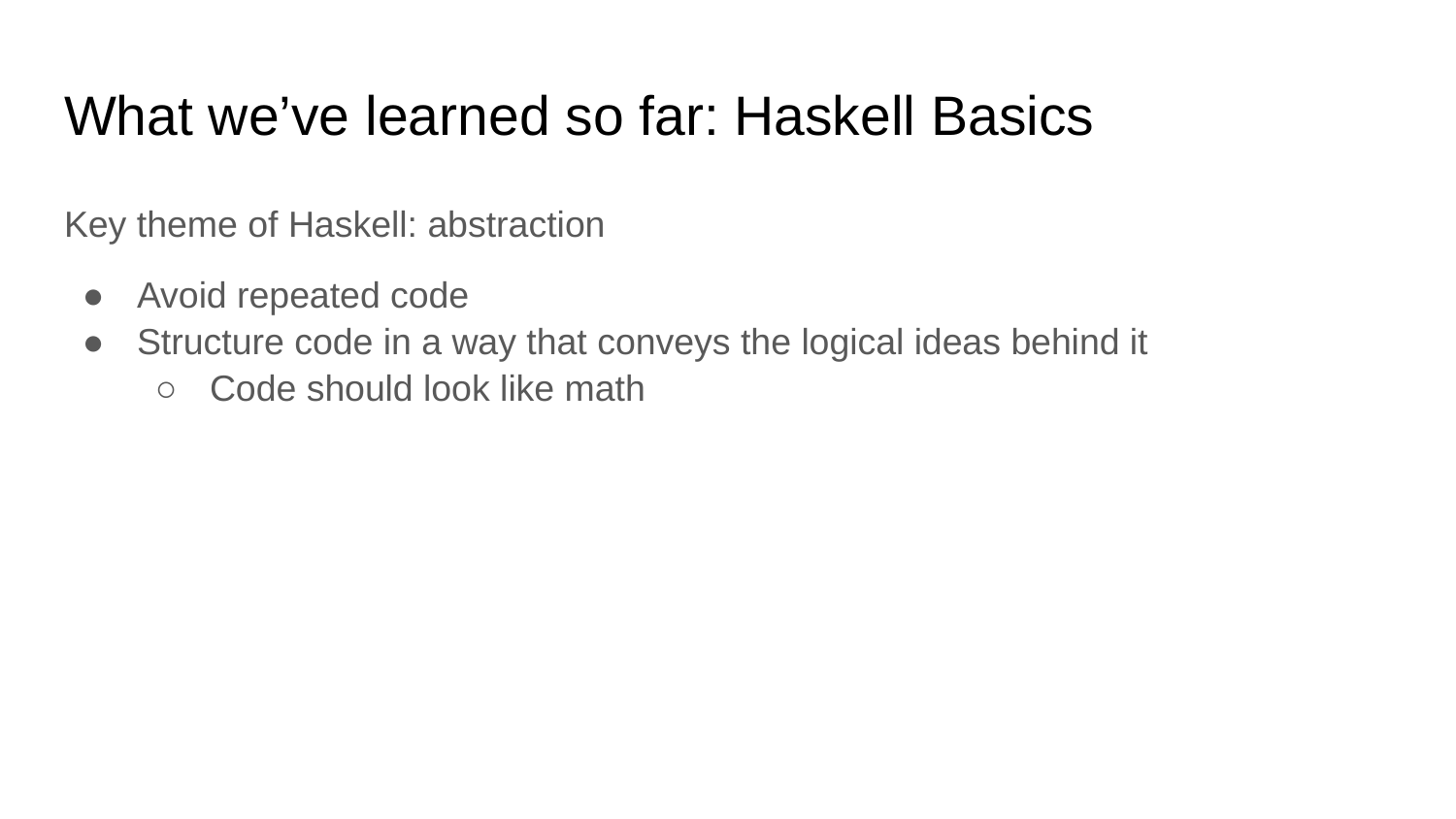

# What we’ve learned so far: Haskell Basics
Key theme of Haskell: abstraction
Avoid repeated code
Structure code in a way that conveys the logical ideas behind it
Code should look like math